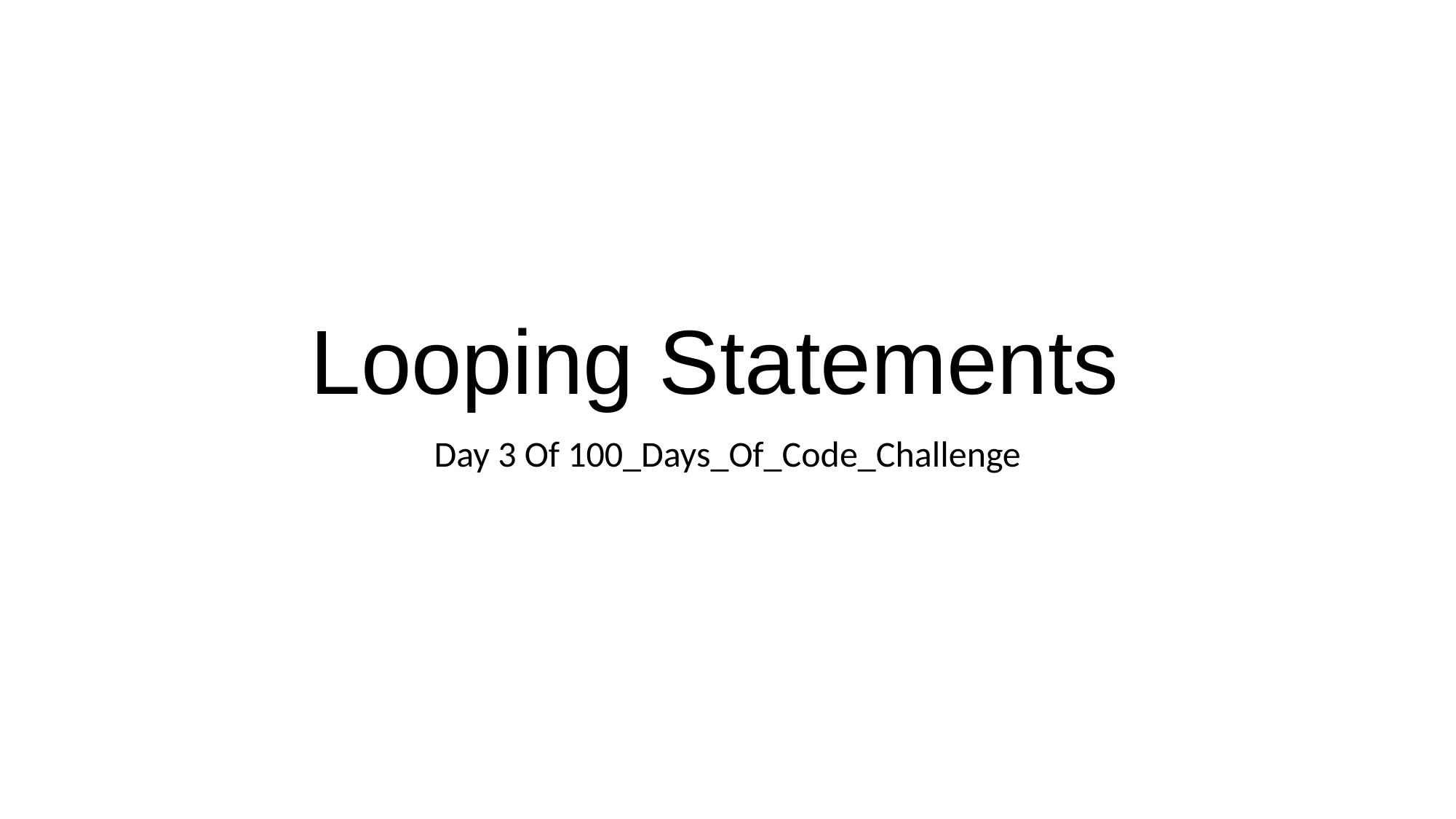

# Looping Statements
Day 3 Of 100_Days_Of_Code_Challenge